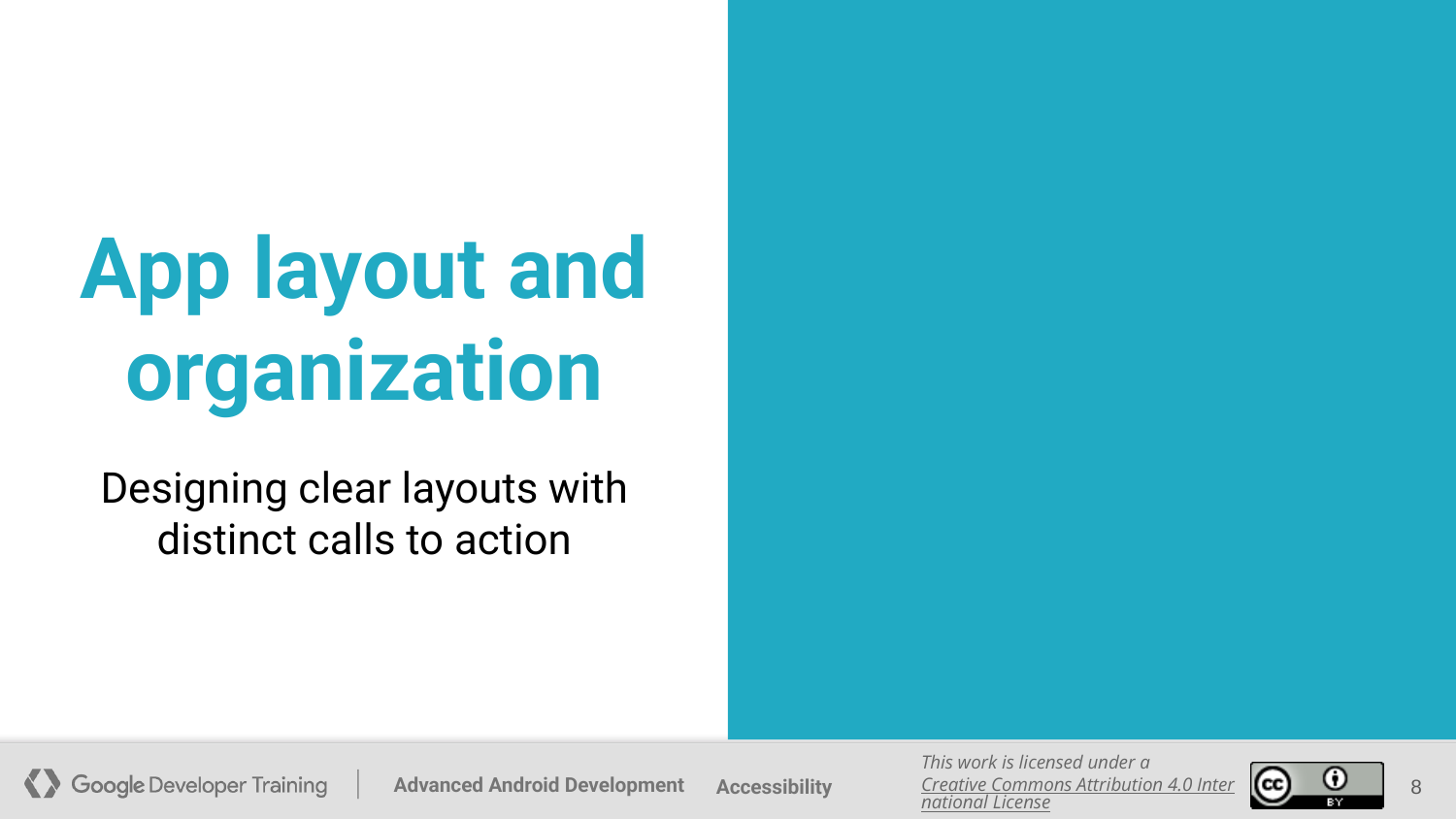

# App layout and organization
Designing clear layouts with distinct calls to action
8